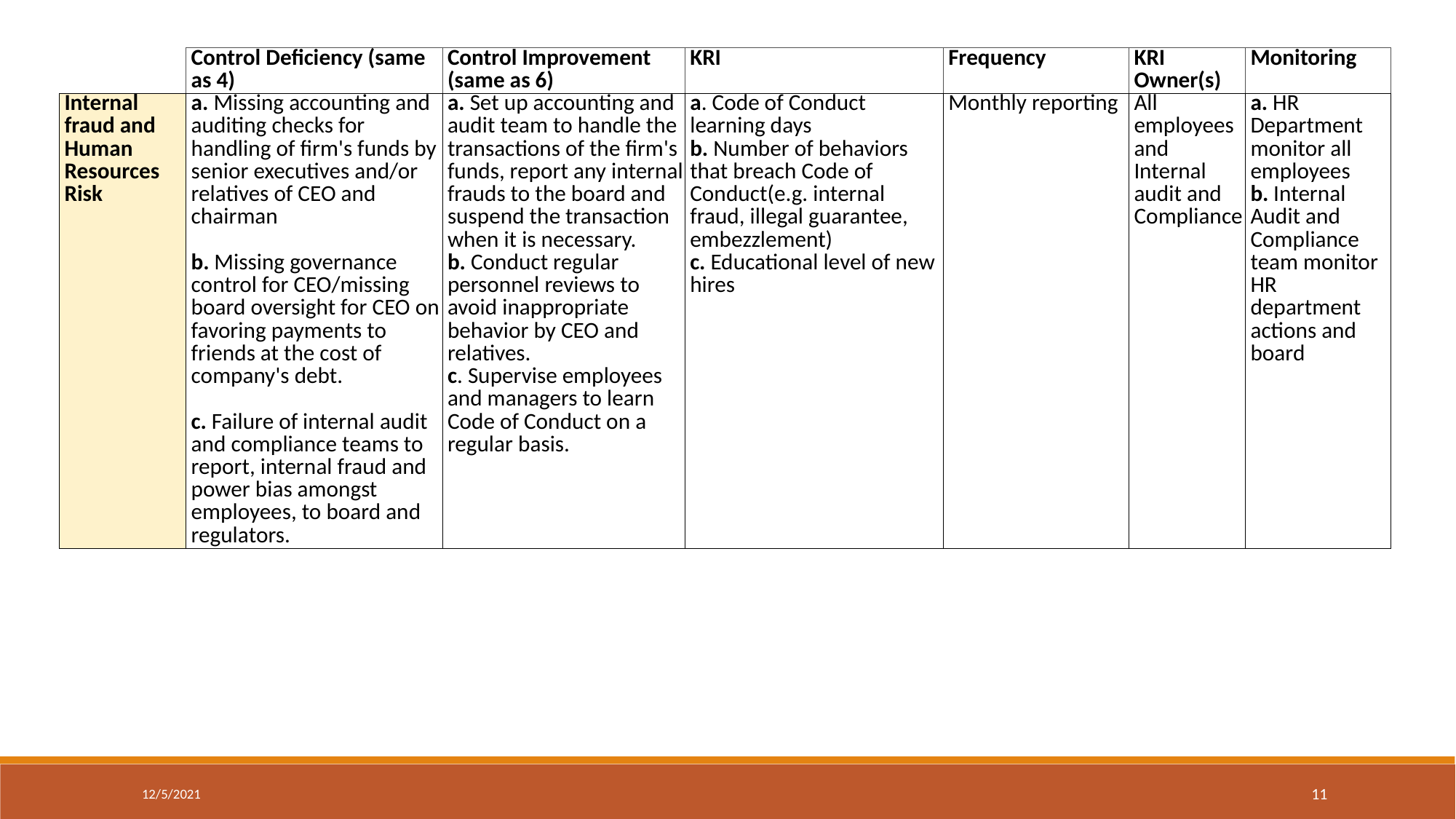

|  | Control Deficiency (same as 4) | Control Improvement (same as 6) | KRI | Frequency | KRI Owner(s) | Monitoring |
| --- | --- | --- | --- | --- | --- | --- |
| Internal fraud and Human Resources Risk | a. Missing accounting and auditing checks for handling of firm's funds by senior executives and/or relatives of CEO and chairman b. Missing governance control for CEO/missing board oversight for CEO on favoring payments to friends at the cost of company's debt. c. Failure of internal audit and compliance teams to report, internal fraud and power bias amongst employees, to board and regulators. | a. Set up accounting and audit team to handle the transactions of the firm's funds, report any internal frauds to the board and suspend the transaction when it is necessary. b. Conduct regular personnel reviews to avoid inappropriate behavior by CEO and relatives. c. Supervise employees and managers to learn Code of Conduct on a regular basis. | a. Code of Conduct learning days b. Number of behaviors that breach Code of Conduct(e.g. internal fraud, illegal guarantee, embezzlement) c. Educational level of new hires | Monthly reporting | All employees and Internal audit and Compliance | a. HR Department monitor all employees b. Internal Audit and Compliance team monitor HR department actions and board |
12/5/2021
11